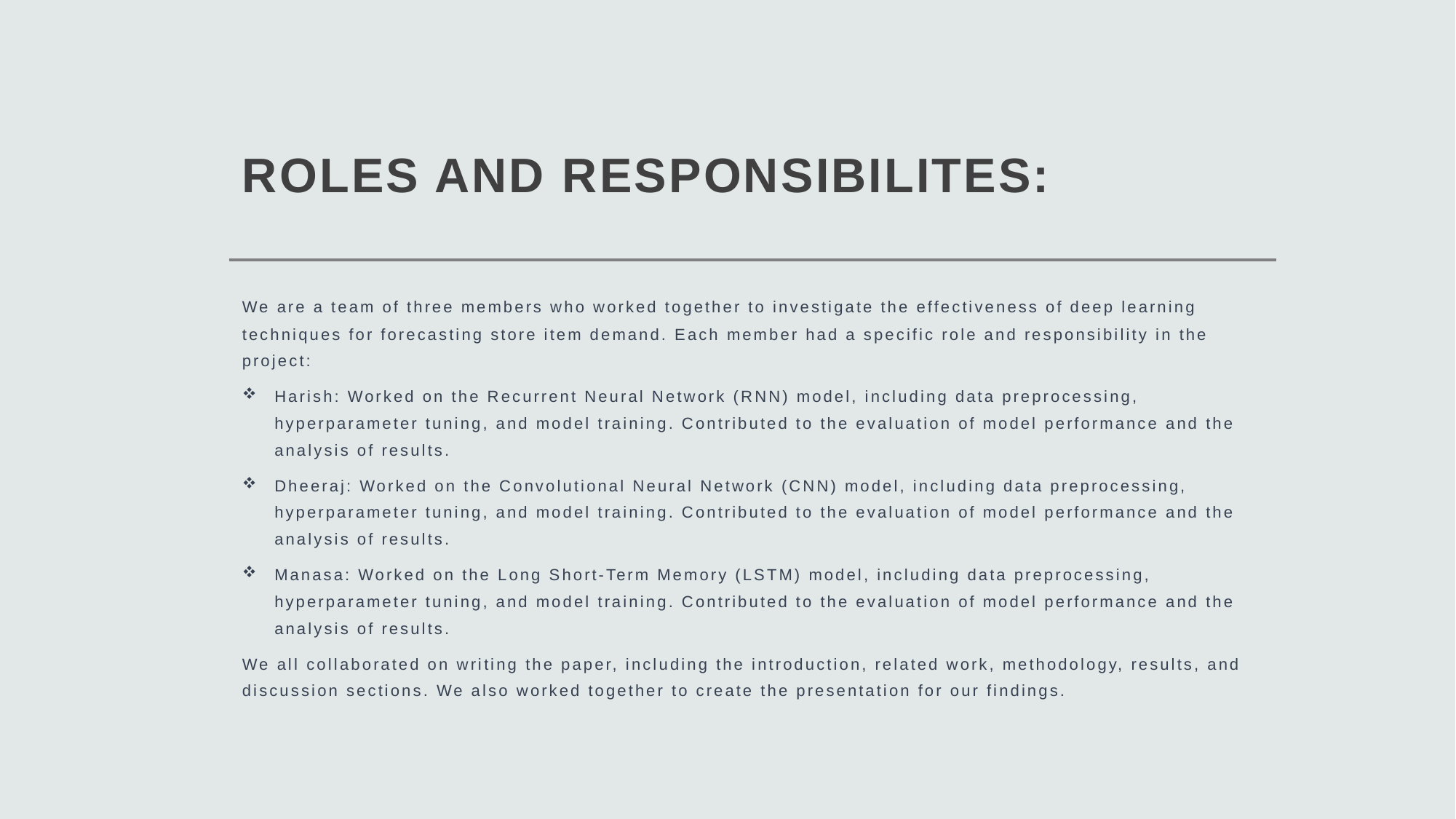

# ROLES AND RESPONSIBILITES:
We are a team of three members who worked together to investigate the effectiveness of deep learning techniques for forecasting store item demand. Each member had a specific role and responsibility in the project:
Harish: Worked on the Recurrent Neural Network (RNN) model, including data preprocessing, hyperparameter tuning, and model training. Contributed to the evaluation of model performance and the analysis of results.
Dheeraj: Worked on the Convolutional Neural Network (CNN) model, including data preprocessing, hyperparameter tuning, and model training. Contributed to the evaluation of model performance and the analysis of results.
Manasa: Worked on the Long Short-Term Memory (LSTM) model, including data preprocessing, hyperparameter tuning, and model training. Contributed to the evaluation of model performance and the analysis of results.
We all collaborated on writing the paper, including the introduction, related work, methodology, results, and discussion sections. We also worked together to create the presentation for our findings.